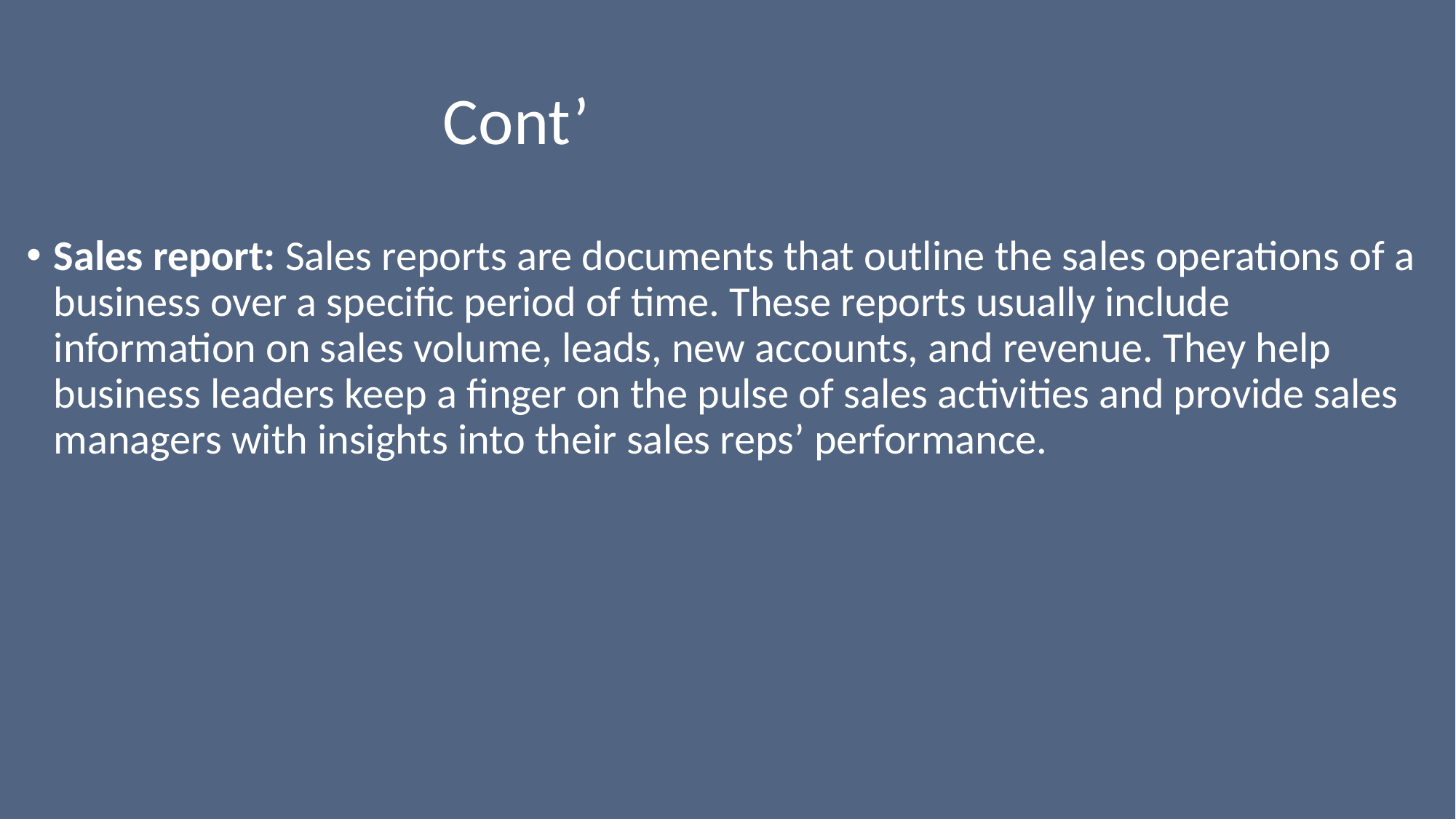

# Cont’

Sales report: Sales reports are documents that outline the sales operations of a business over a specific period of time. These reports usually include information on sales volume, leads, new accounts, and revenue. They help business leaders keep a finger on the pulse of sales activities and provide sales managers with insights into their sales reps’ performance.